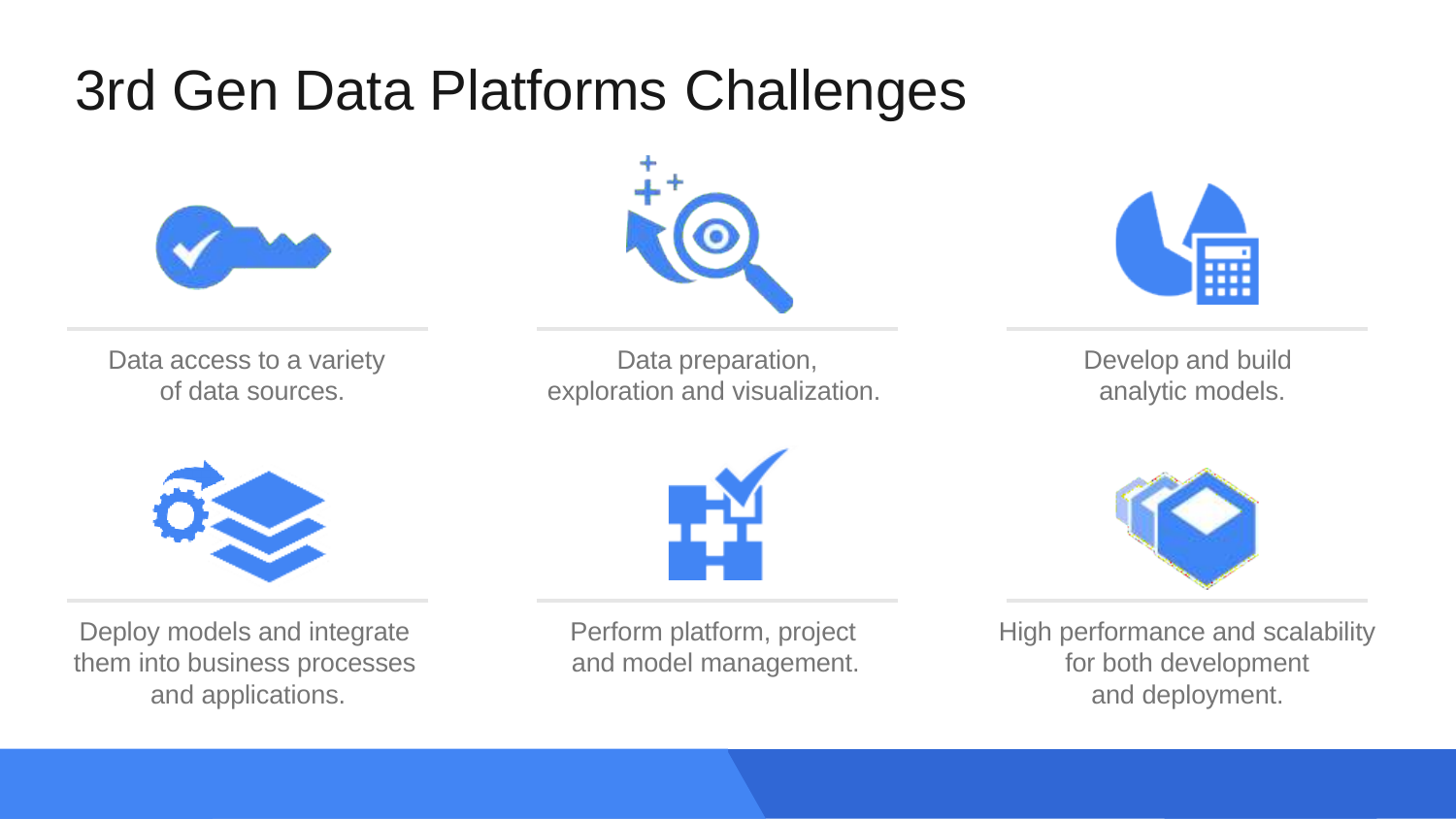

# 3rd Gen Data Platforms Challenges

Data access to a variety  of data sources.
Data preparation,  exploration and visualization.
Develop and build  analytic models.

Deploy models and integrate  them into business processes  and applications.
Perform platform, project
and model management.
High performance and scalability
for both development
and deployment.

Data & Analytics